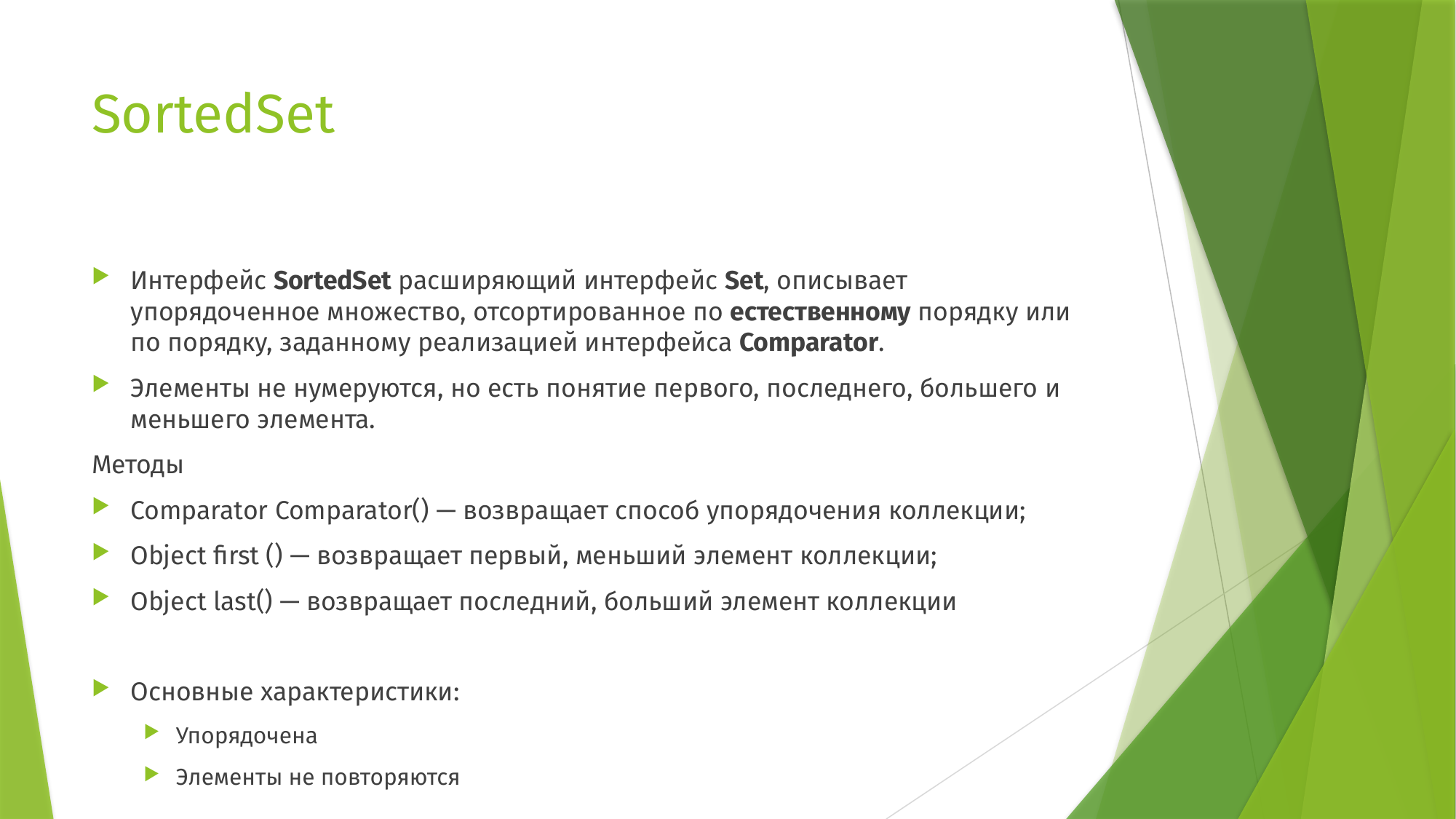

# SortedSet
Интерфейс SortedSet расширяющий интерфейс Set, описывает упорядоченное множество, отсортированное по естественному порядку или по порядку, заданному реализацией интерфейса Comparator.
Элементы не нумеруются, но есть понятие первого, последнего, большего и меньшего элемента.
Методы
Comparator Comparator() — возвращает способ упорядочения коллекции;
Object first () — возвращает первый, меньший элемент коллекции;
Object last() — возвращает последний, больший элемент коллекции

Основные характеристики:
Упорядочена
Элементы не повторяются